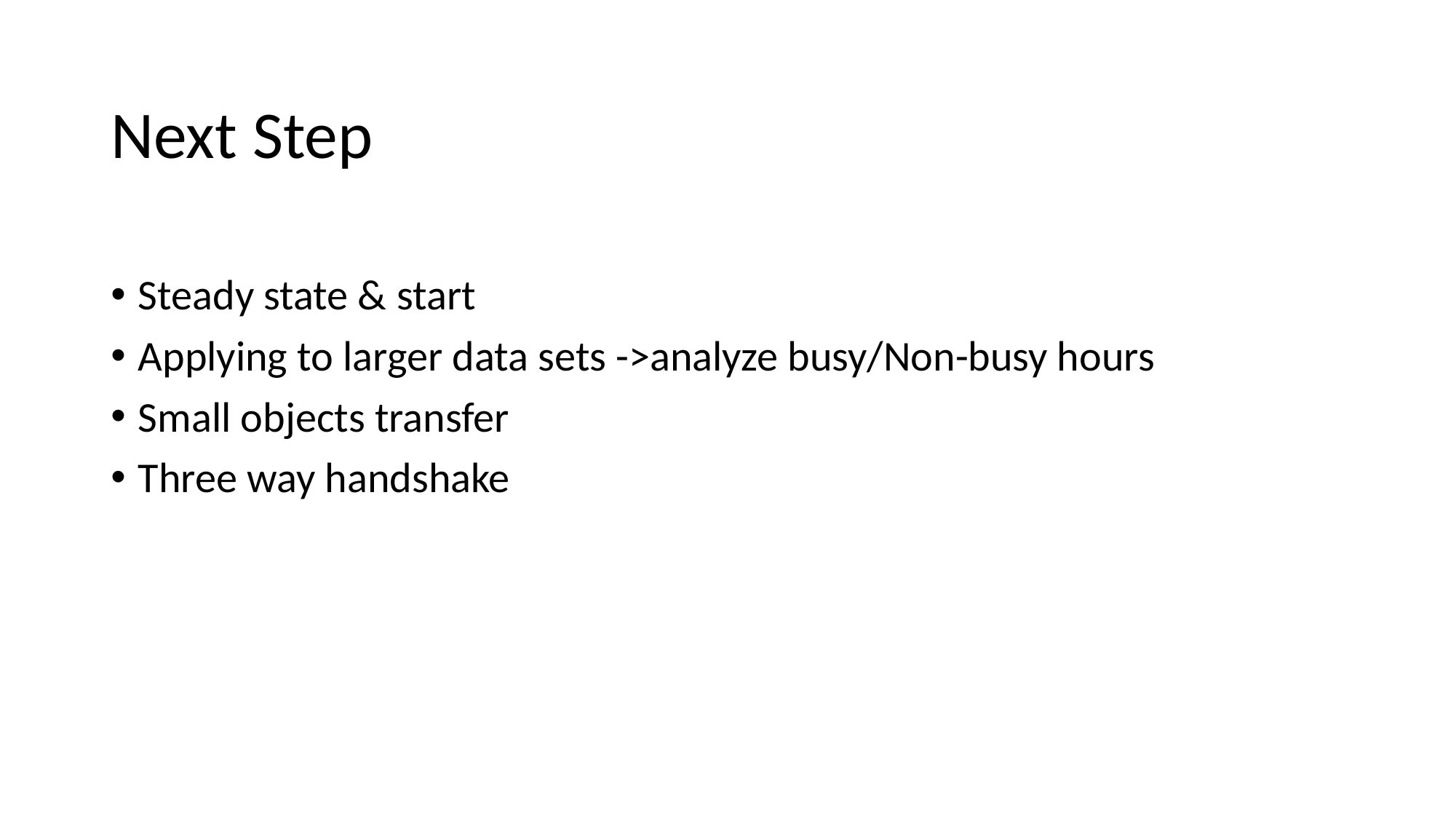

# Next Step

Steady state & start
Applying to larger data sets ->analyze busy/Non-busy hours
Small objects transfer
Three way handshake